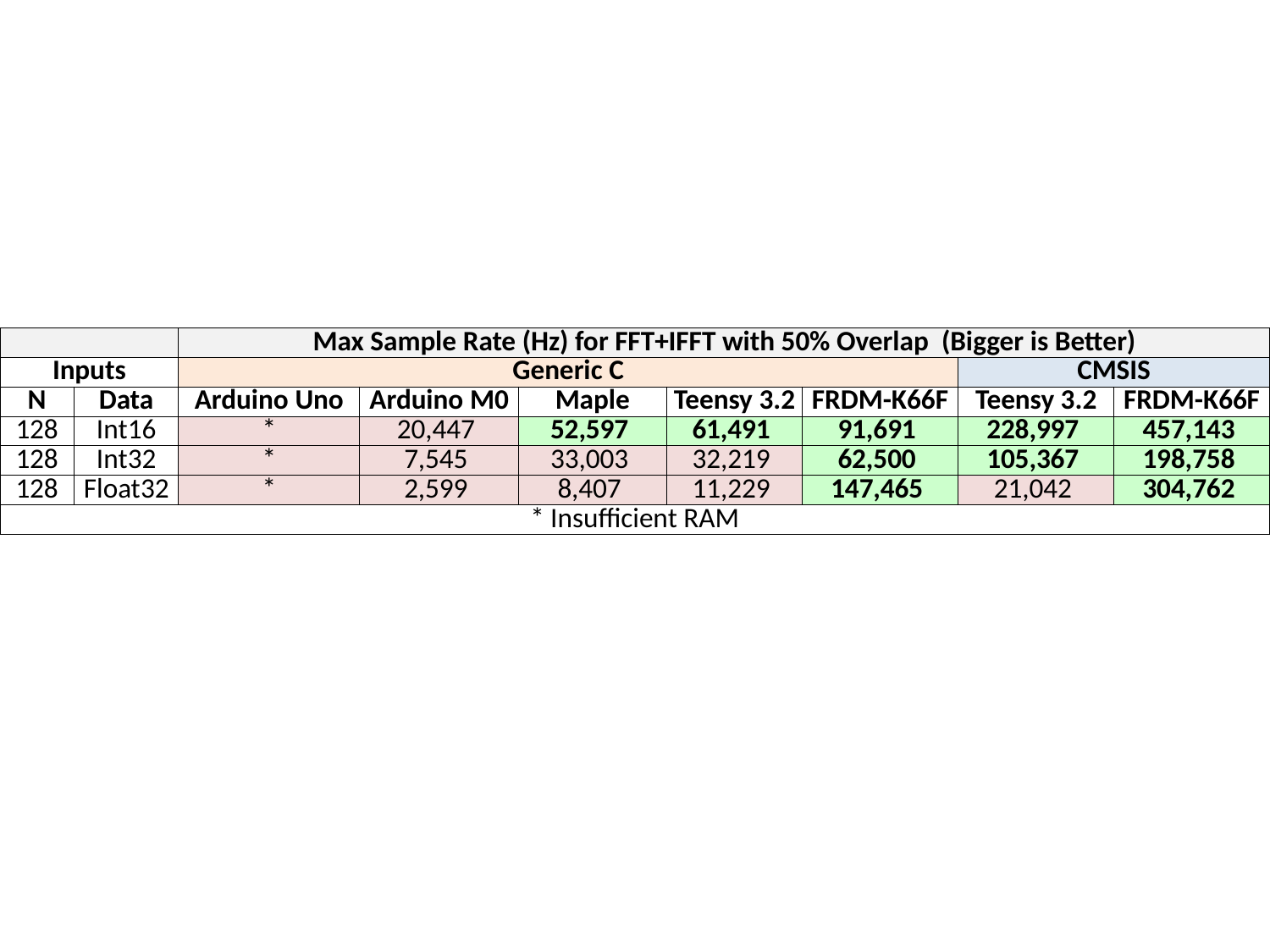

|  |  | Max Sample Rate (Hz) for FFT+IFFT with 50% Overlap (Bigger is Better) |  |  |  |  |  |  |
| --- | --- | --- | --- | --- | --- | --- | --- | --- |
| Inputs |  | Generic C |  |  |  |  | CMSIS |  |
| N | Data | Arduino Uno | Arduino M0 | Maple | Teensy 3.2 | FRDM-K66F | Teensy 3.2 | FRDM-K66F |
| 128 | Int16 | \* | 20,447 | 52,597 | 61,491 | 91,691 | 228,997 | 457,143 |
| 128 | Int32 | \* | 7,545 | 33,003 | 32,219 | 62,500 | 105,367 | 198,758 |
| 128 | Float32 | \* | 2,599 | 8,407 | 11,229 | 147,465 | 21,042 | 304,762 |
| \* Insufficient RAM |  |  |  |  |  |  |  |  |